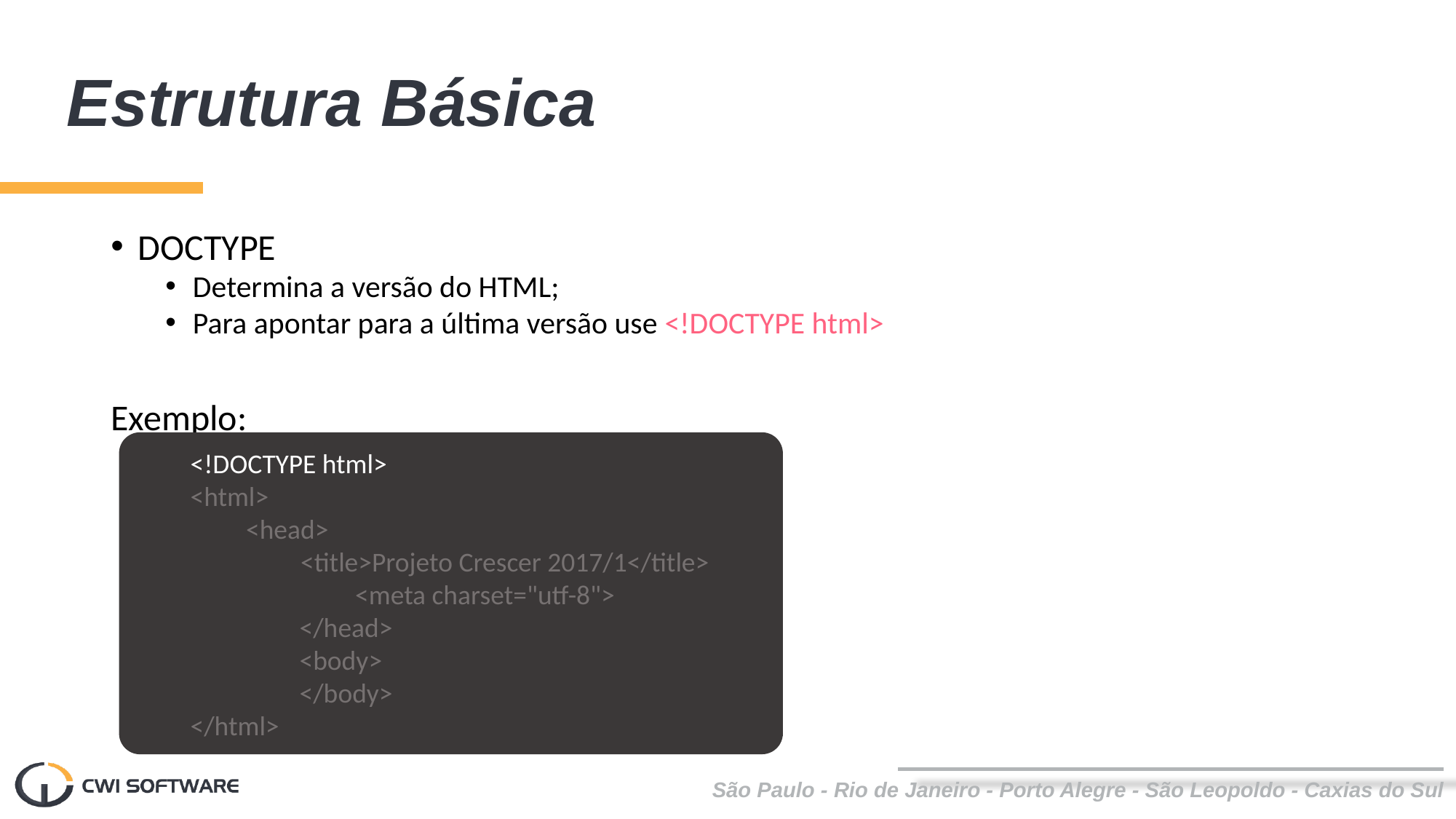

# Estrutura Básica
DOCTYPE
Determina a versão do HTML;
Para apontar para a última versão use <!DOCTYPE html>

Exemplo:
<!DOCTYPE html>
<html>
         <head>
	         <title>Projeto Crescer 2017/1</title>
	         <meta charset="utf-8">
	</head>
	<body>
	</body>
</html>